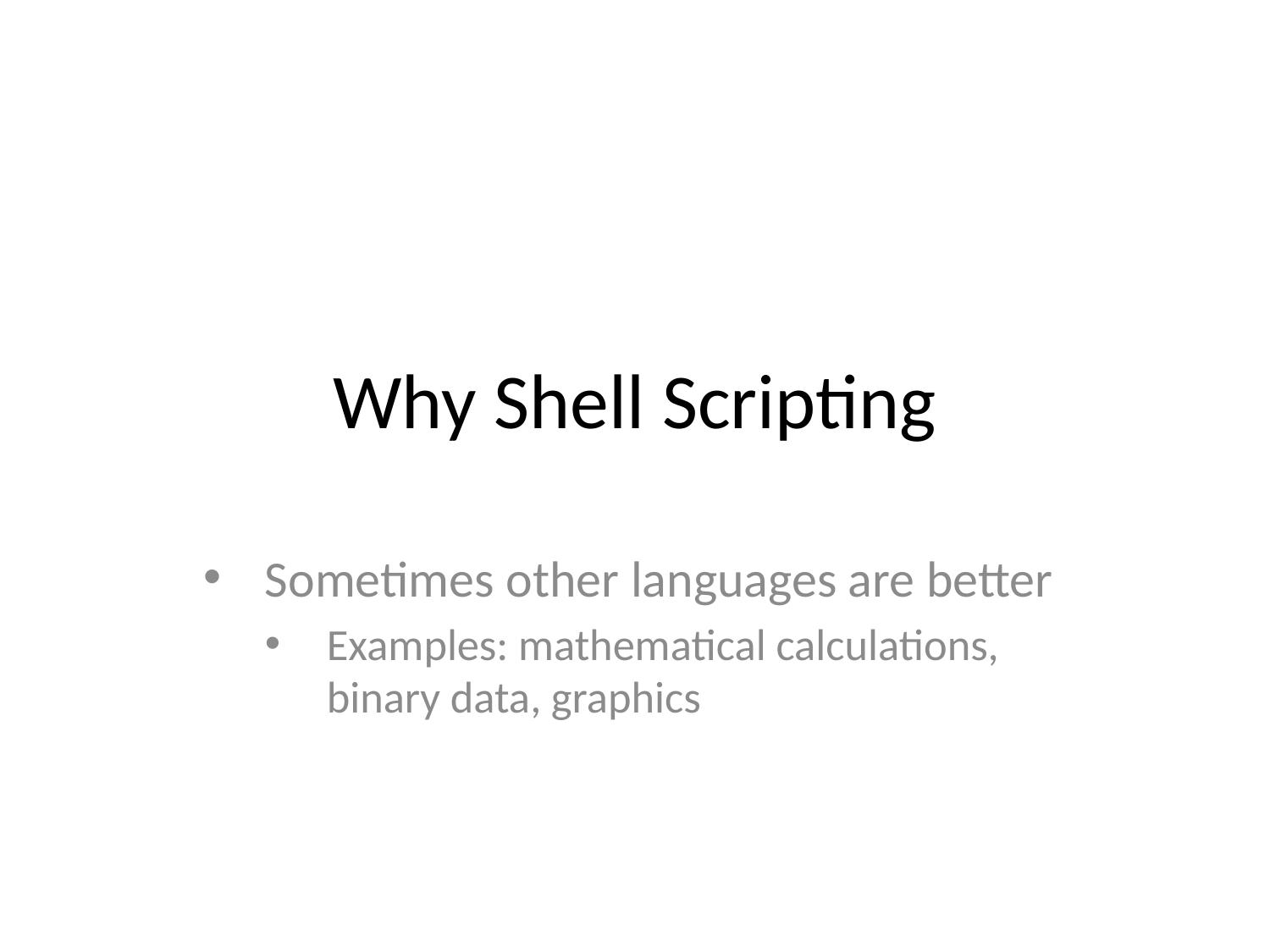

# Why Shell Scripting
Sometimes other languages are better
Examples: mathematical calculations, binary data, graphics